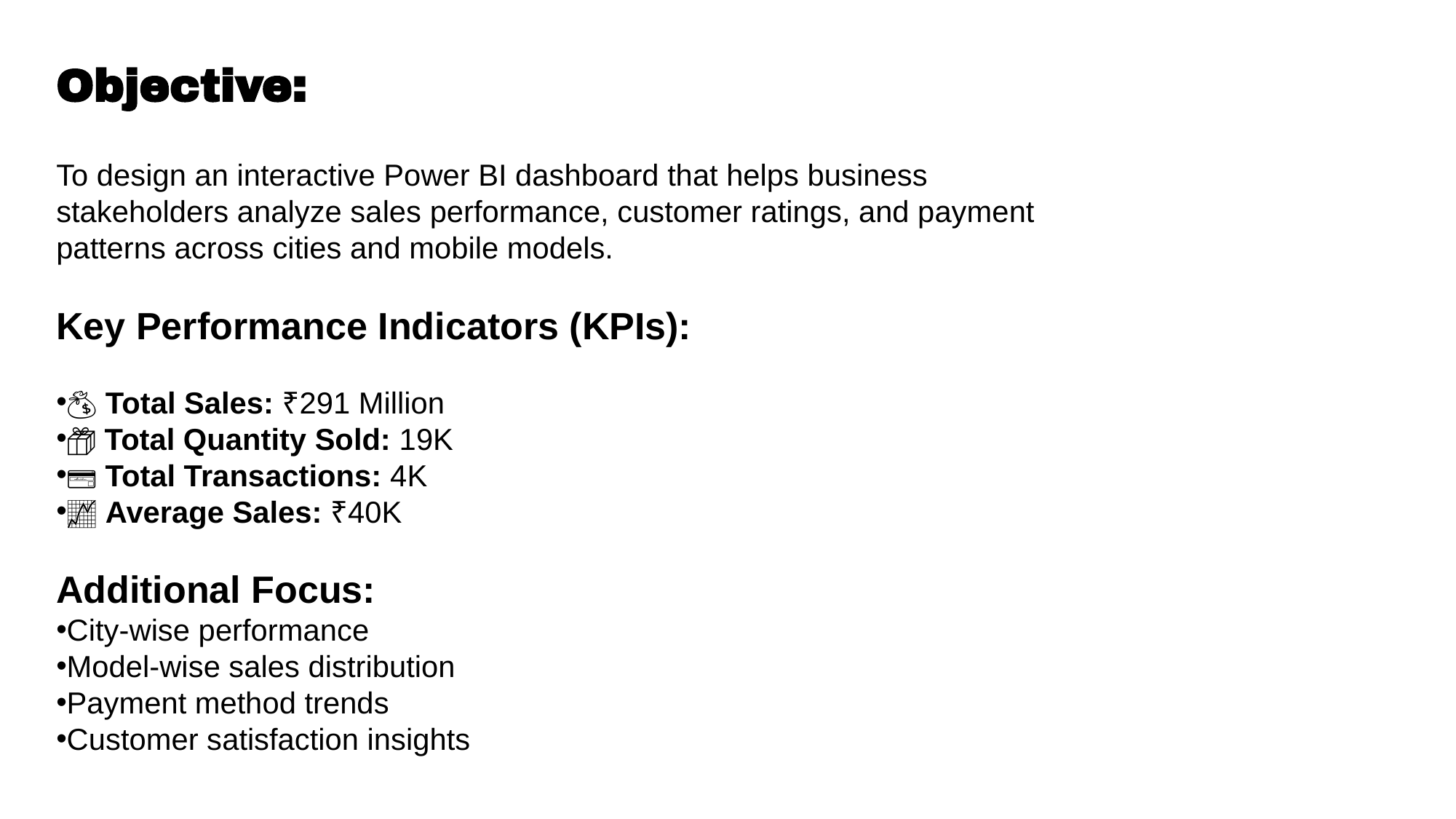

Objective:
To design an interactive Power BI dashboard that helps business stakeholders analyze sales performance, customer ratings, and payment patterns across cities and mobile models.

Key Performance Indicators (KPIs):

💰 Total Sales: ₹291 Million
📦 Total Quantity Sold: 19K
💳 Total Transactions: 4K
📈 Average Sales: ₹40K

Additional Focus:
City-wise performance
Model-wise sales distribution
Payment method trends
Customer satisfaction insights